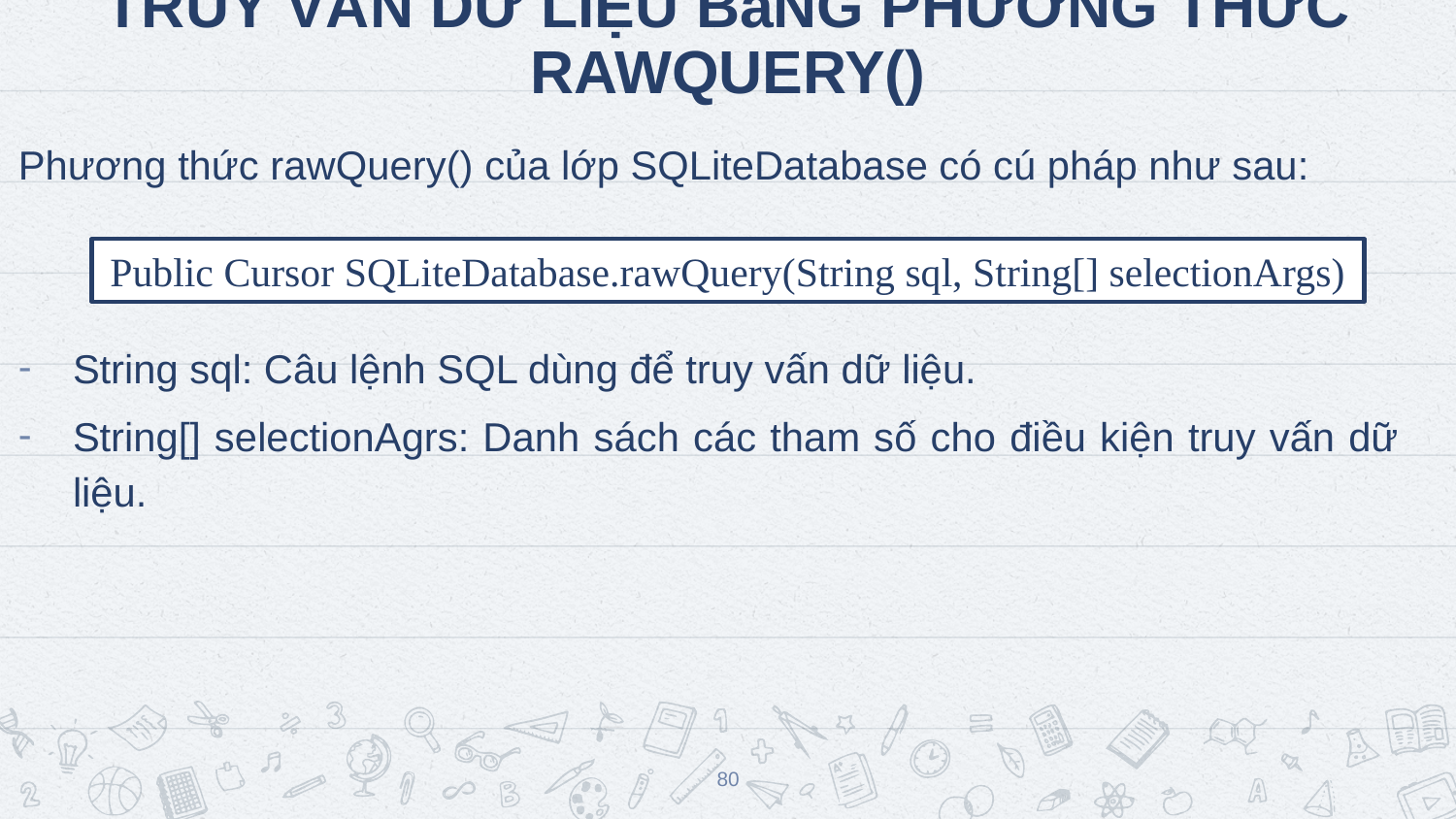

# TRUY VẤN DỮ LIỆU BằNG PHƯƠNG THỨC RAWQUERY()
Phương thức rawQuery() của lớp SQLiteDatabase có cú pháp như sau:

String sql: Câu lệnh SQL dùng để truy vấn dữ liệu.
String[] selectionAgrs: Danh sách các tham số cho điều kiện truy vấn dữ liệu.
Public Cursor SQLiteDatabase.rawQuery(String sql, String[] selectionArgs)
80